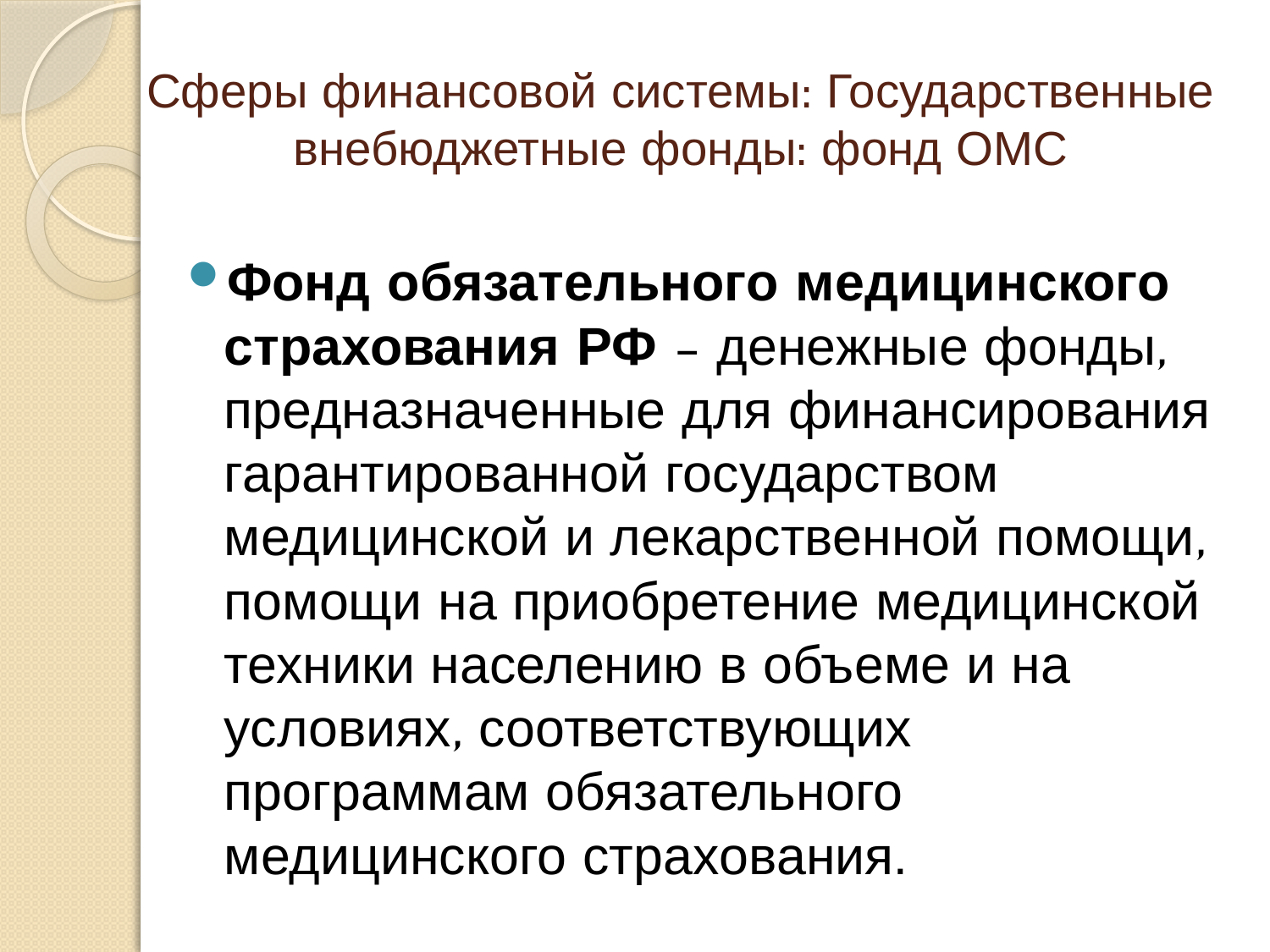

# Сферы финансовой системы: Государственные внебюджетные фонды: фонд ОМС
Фонд обязательного медицинского страхования РФ – денежные фонды, предназначенные для финансирования гарантированной государством медицинской и лекарственной помощи, помощи на приобретение медицинской техники населению в объеме и на условиях, соответствующих программам обязательного медицинского страхования.